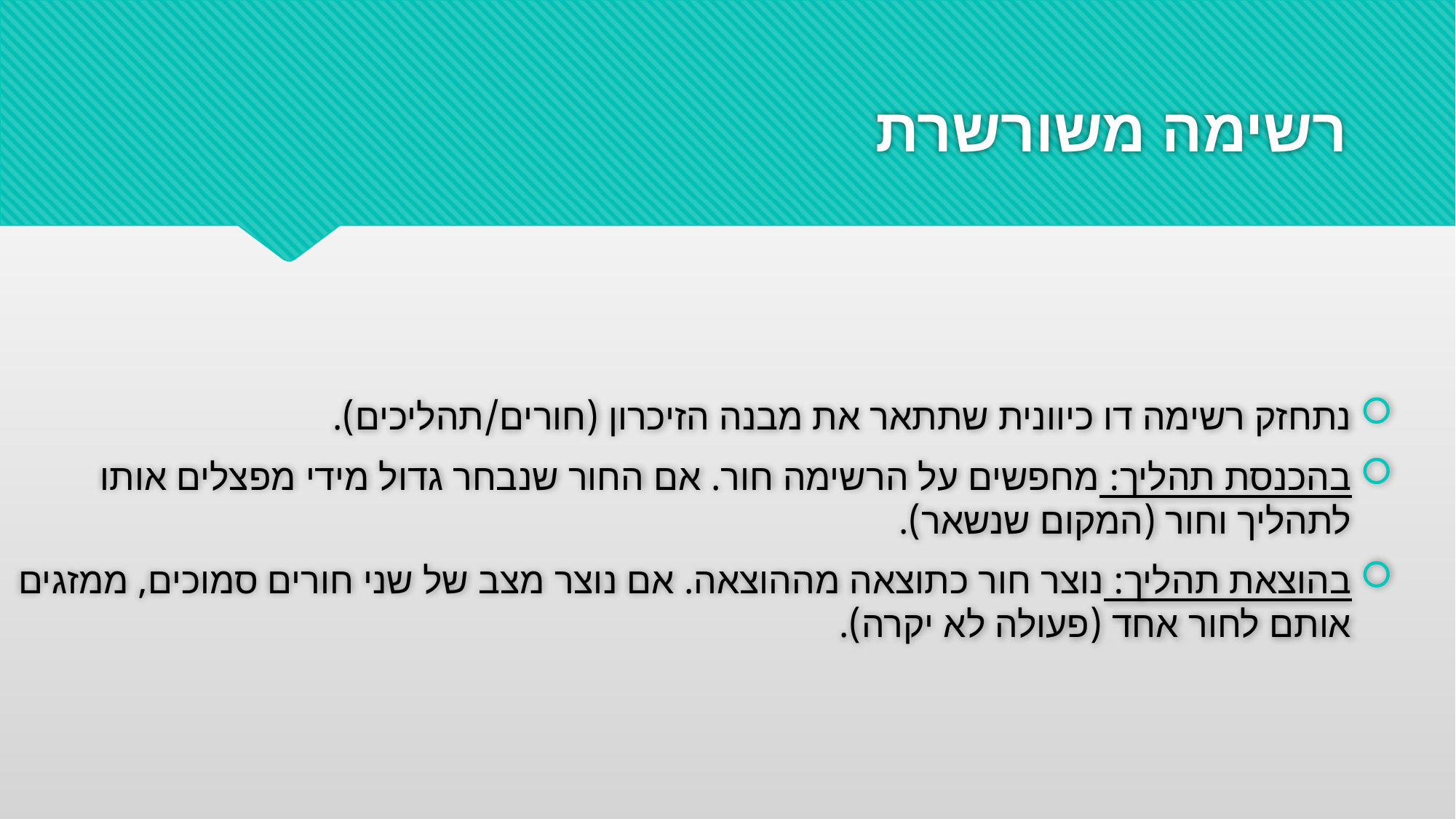

# רשימה משורשרת
נתחזק רשימה דו כיוונית שתתאר את מבנה הזיכרון (חורים/תהליכים).
בהכנסת תהליך: מחפשים על הרשימה חור. אם החור שנבחר גדול מידי מפצלים אותו לתהליך וחור (המקום שנשאר).
בהוצאת תהליך: נוצר חור כתוצאה מההוצאה. אם נוצר מצב של שני חורים סמוכים, ממזגים אותם לחור אחד (פעולה לא יקרה).